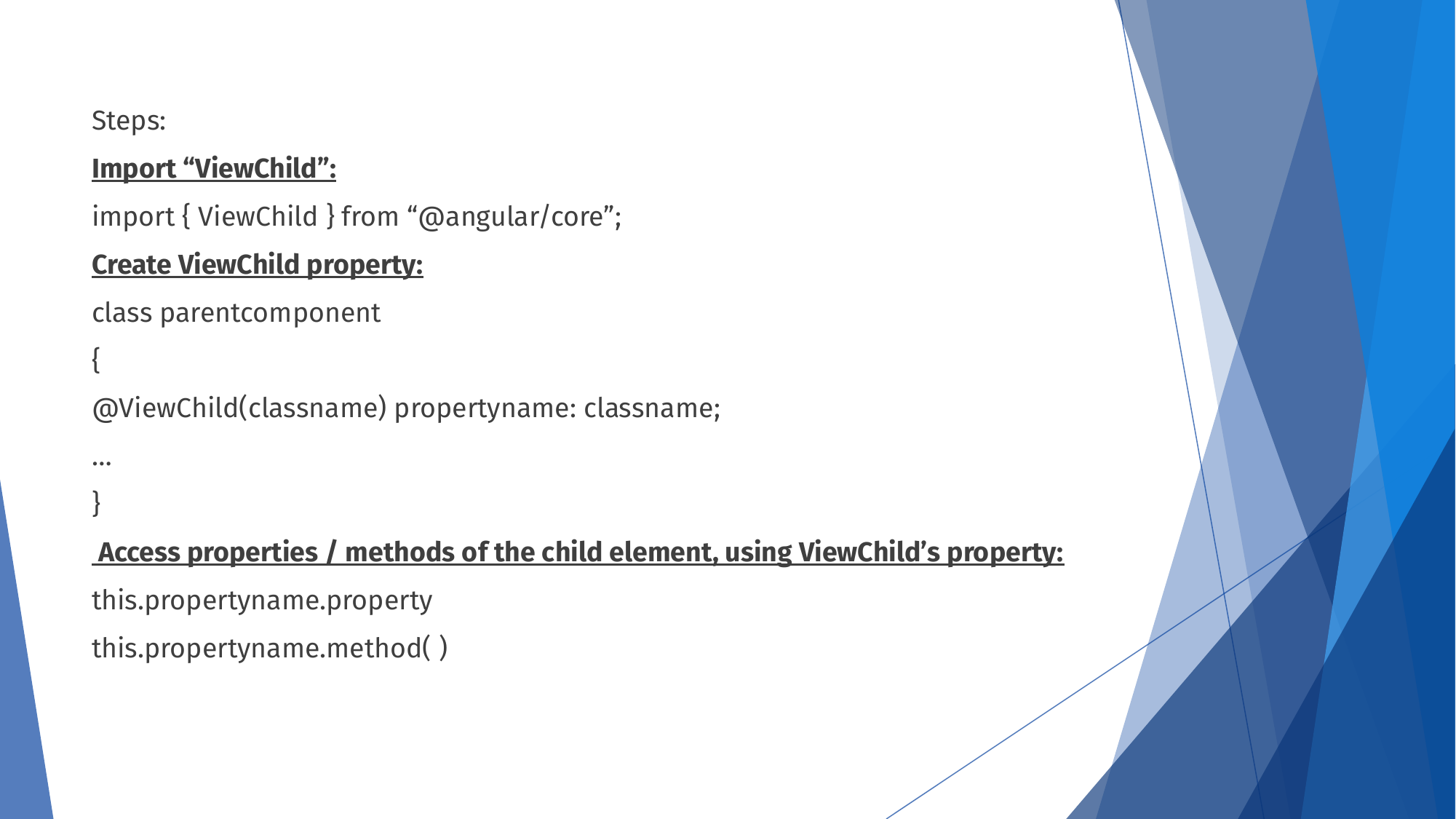

Steps:
Import “ViewChild”:
import { ViewChild } from “@angular/core”;
Create ViewChild property:
class parentcomponent
{
@ViewChild(classname) propertyname: classname;
…
}
 Access properties / methods of the child element, using ViewChild’s property:
this.propertyname.property
this.propertyname.method( )